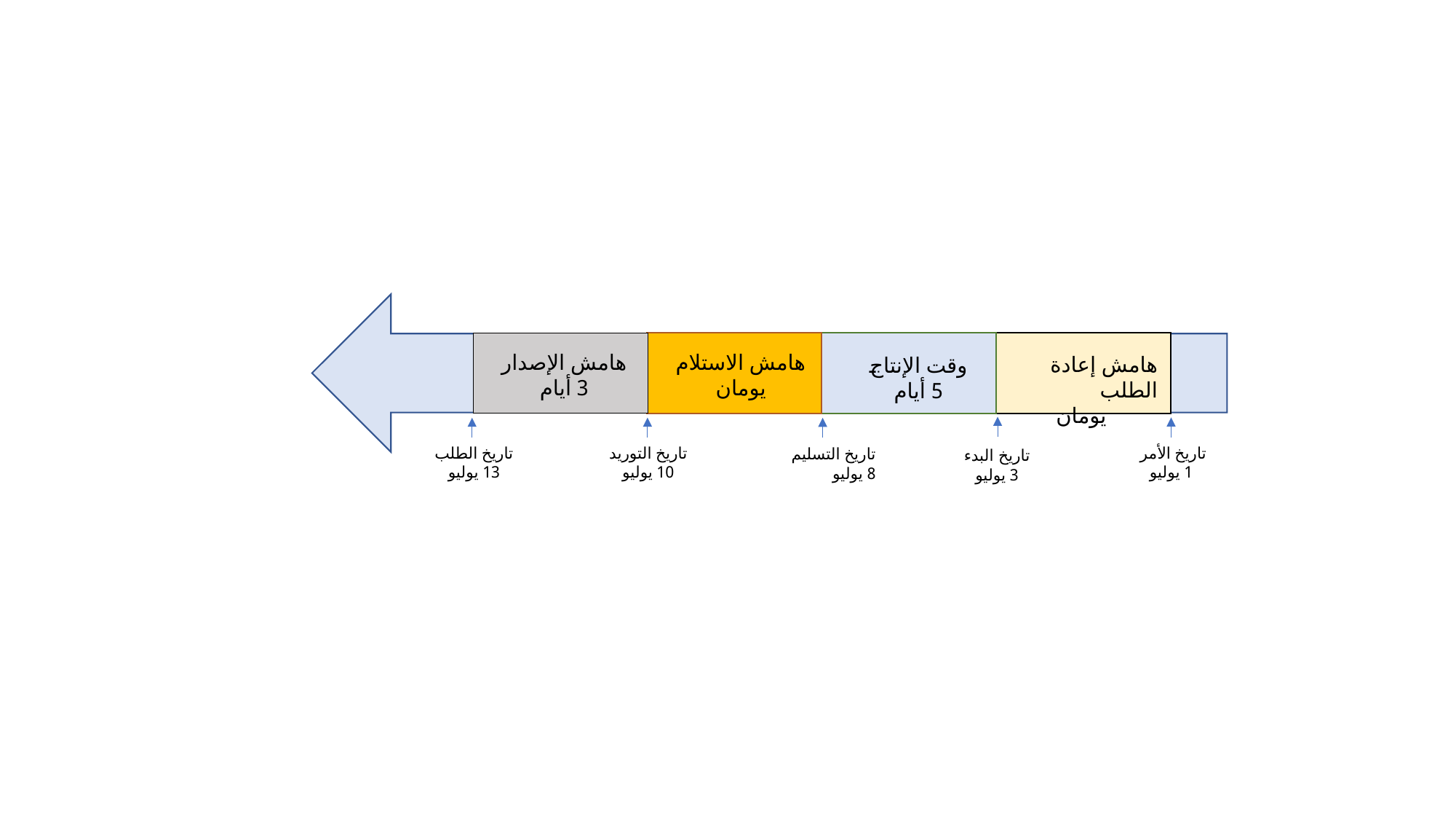

هامش الإصدار
3 أيام
هامش الاستلام
يومان
هامش إعادة الطلب
يومان
وقت الإنتاج
5 أيام
تاريخ الأمر
1 يوليو
تاريخ التوريد
10 يوليو
تاريخ البدء
3 يوليو
تاريخ الطلب
13 يوليو
تاريخ التسليم
8 يوليو